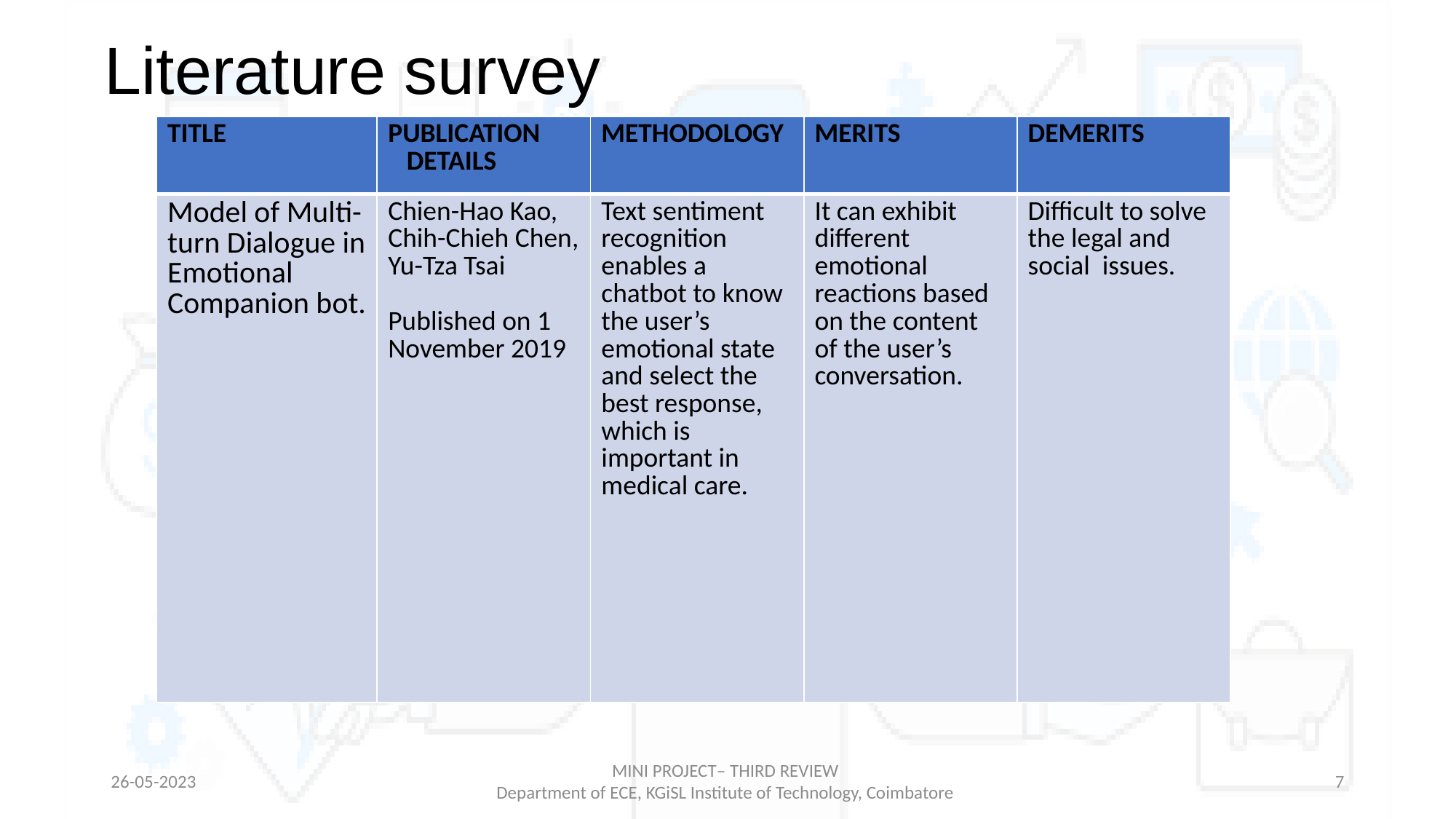

# Literature survey
| TITLE | PUBLICATION DETAILS | METHODOLOGY | MERITS | DEMERITS |
| --- | --- | --- | --- | --- |
| Model of Multi-turn Dialogue in Emotional Companion bot. | Chien-Hao Kao, Chih-Chieh Chen, Yu-Tza Tsai Published on 1 November 2019 | Text sentiment recognition enables a chatbot to know the user’s emotional state and select the best response, which is important in medical care. | It can exhibit different emotional reactions based on the content of the user’s conversation. | Difficult to solve the legal and social issues. |
26-05-2023
MINI PROJECT– THIRD REVIEW
Department of ECE, KGiSL Institute of Technology, Coimbatore
7